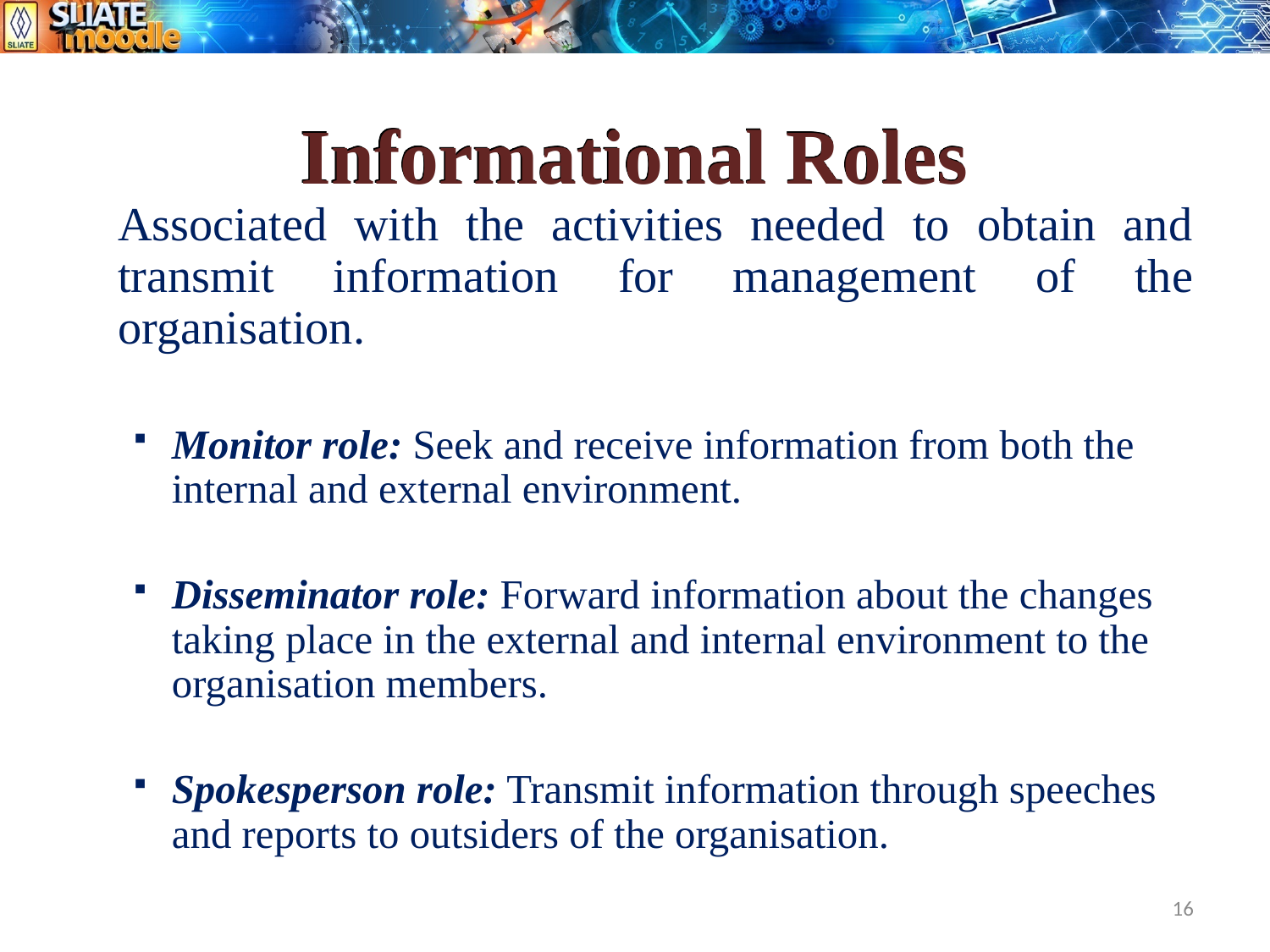

# Informational Roles
	Associated with the activities needed to obtain and transmit information for management of the organisation.

Monitor role: Seek and receive information from both the internal and external environment.

Disseminator role: Forward information about the changes taking place in the external and internal environment to the organisation members.

Spokesperson role: Transmit information through speeches and reports to outsiders of the organisation.
16